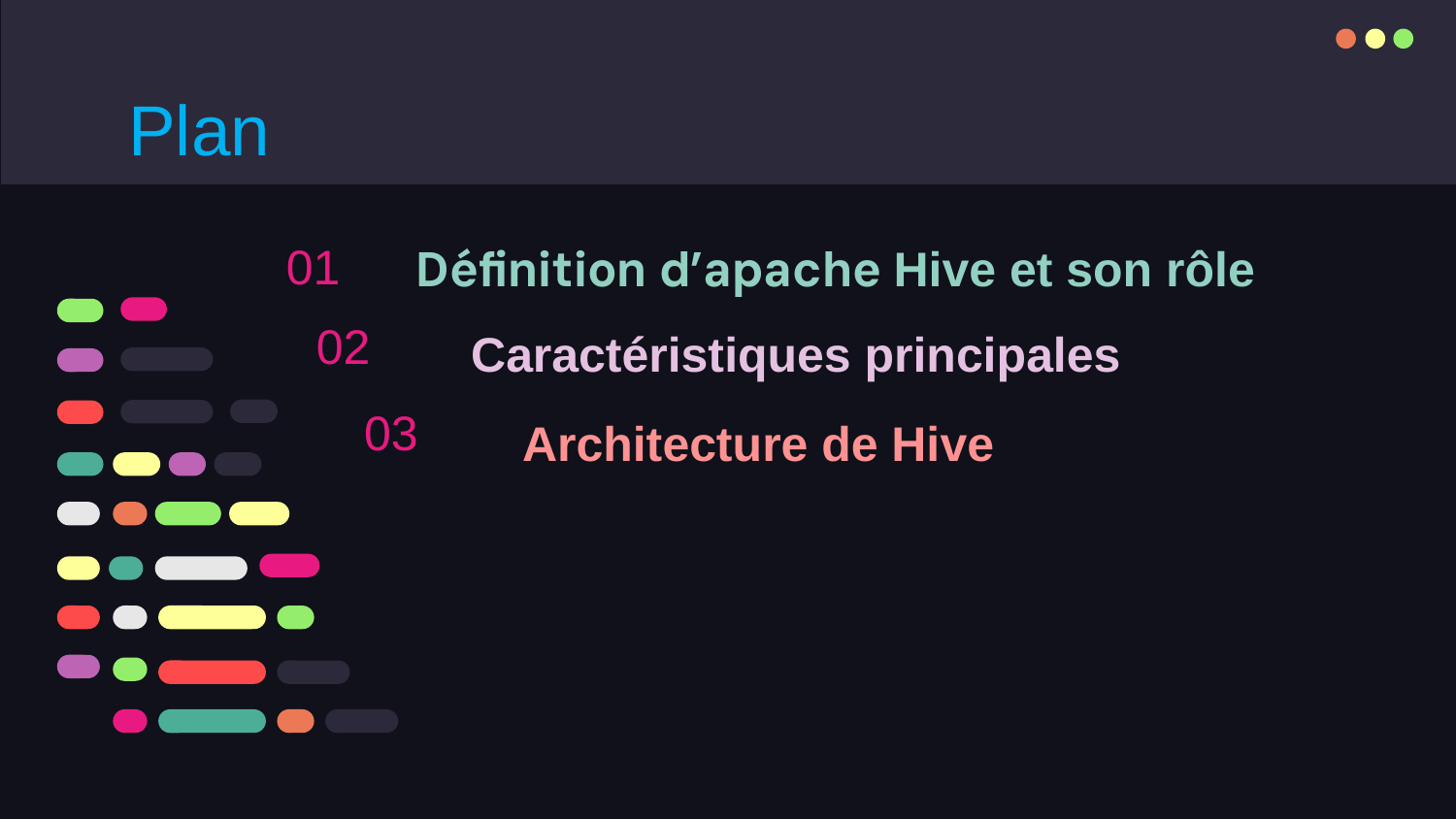

# Plan
Définition d’apache Hive et son rôle
01

 Caractéristiques principales
02
 Architecture de Hive
03